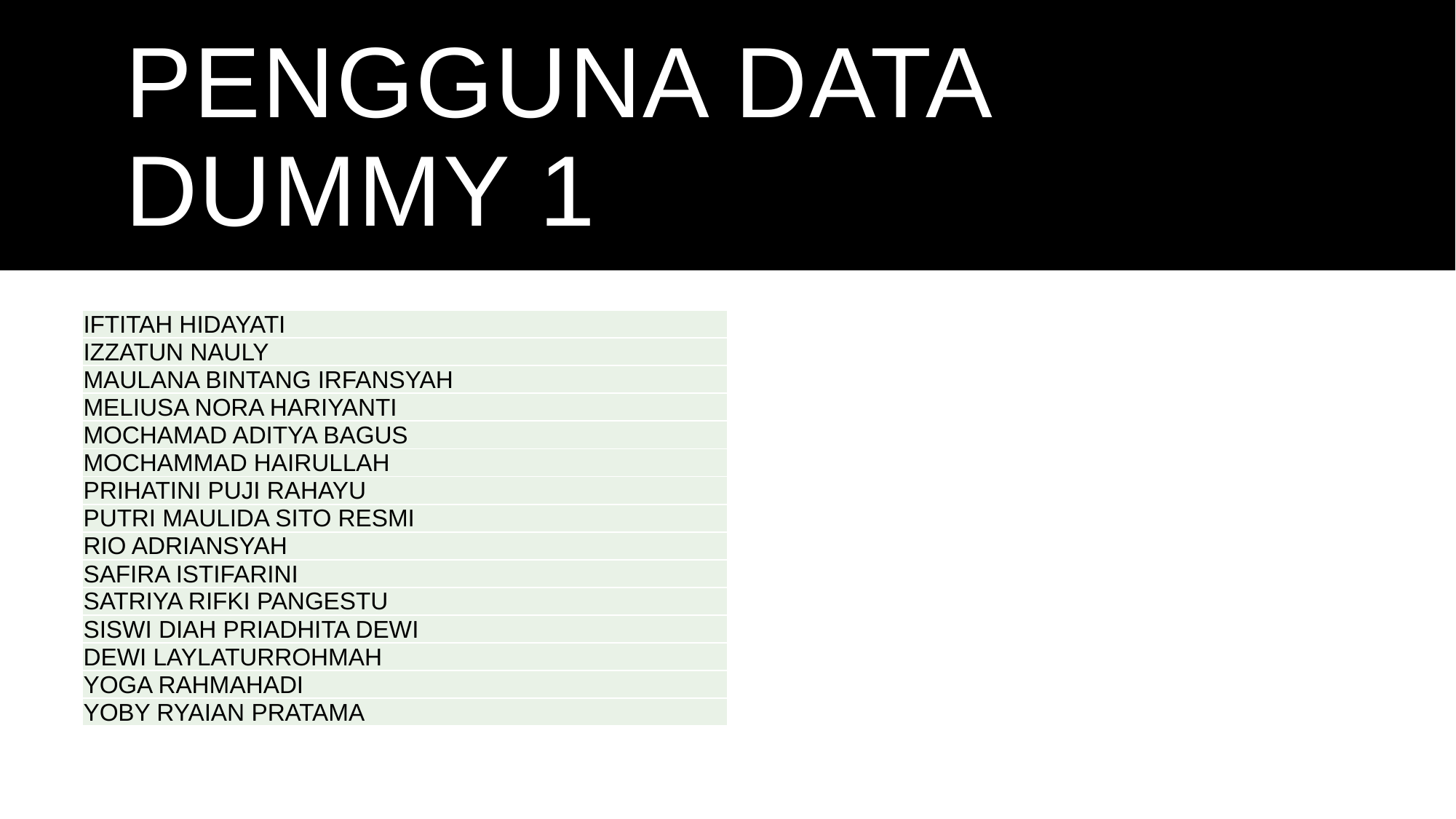

# Pengguna data dummy 1
| IFTITAH HIDAYATI |
| --- |
| IZZATUN NAULY |
| MAULANA BINTANG IRFANSYAH |
| MELIUSA NORA HARIYANTI |
| MOCHAMAD ADITYA BAGUS |
| MOCHAMMAD HAIRULLAH |
| PRIHATINI PUJI RAHAYU |
| PUTRI MAULIDA SITO RESMI |
| RIO ADRIANSYAH |
| SAFIRA ISTIFARINI |
| SATRIYA RIFKI PANGESTU |
| SISWI DIAH PRIADHITA DEWI |
| DEWI LAYLATURROHMAH |
| YOGA RAHMAHADI |
| YOBY RYAIAN PRATAMA |